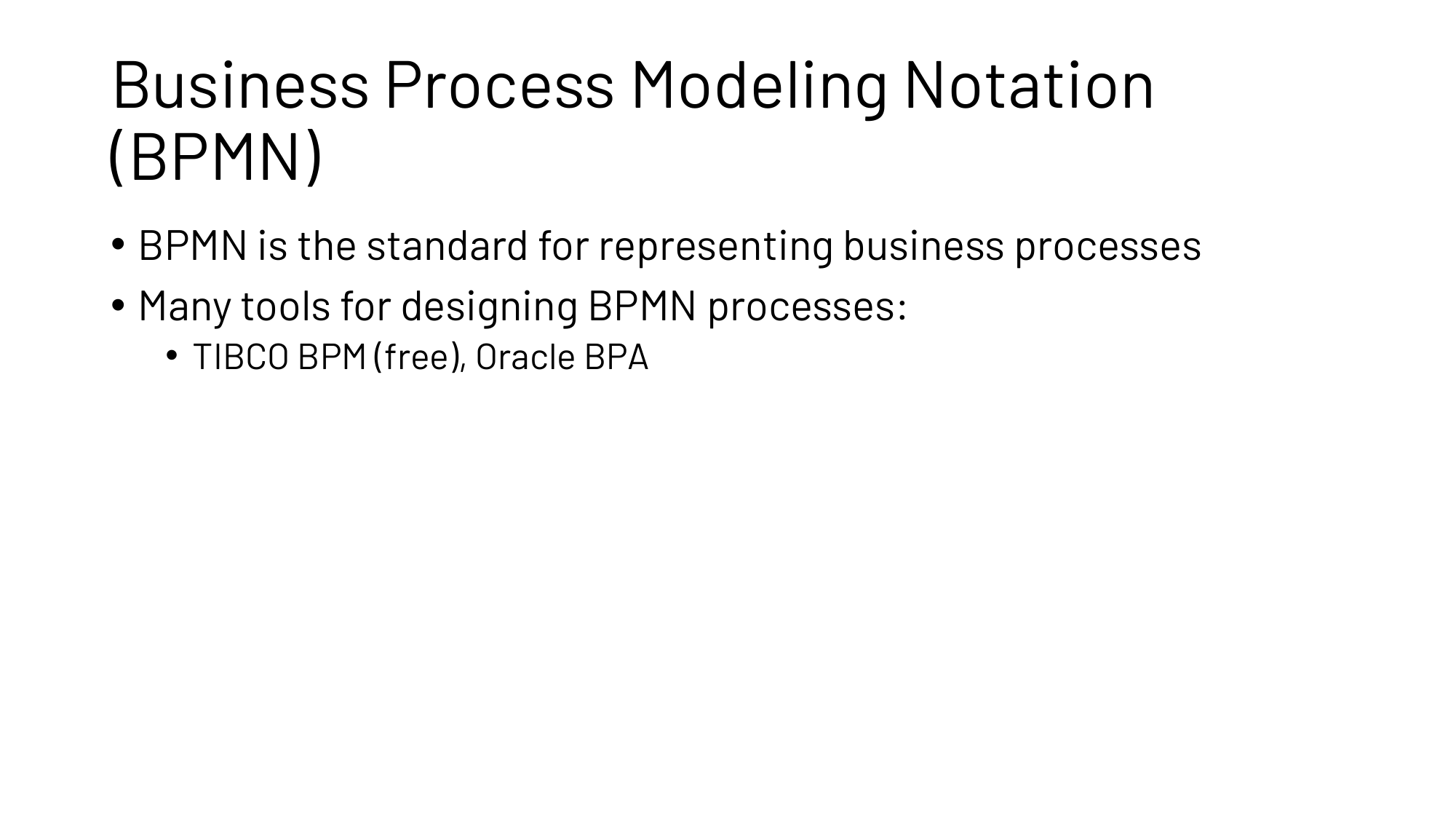

# Business Process Modeling Notation (BPMN)
BPMN is the standard for representing business processes
Many tools for designing BPMN processes:
TIBCO BPM (free), Oracle BPA